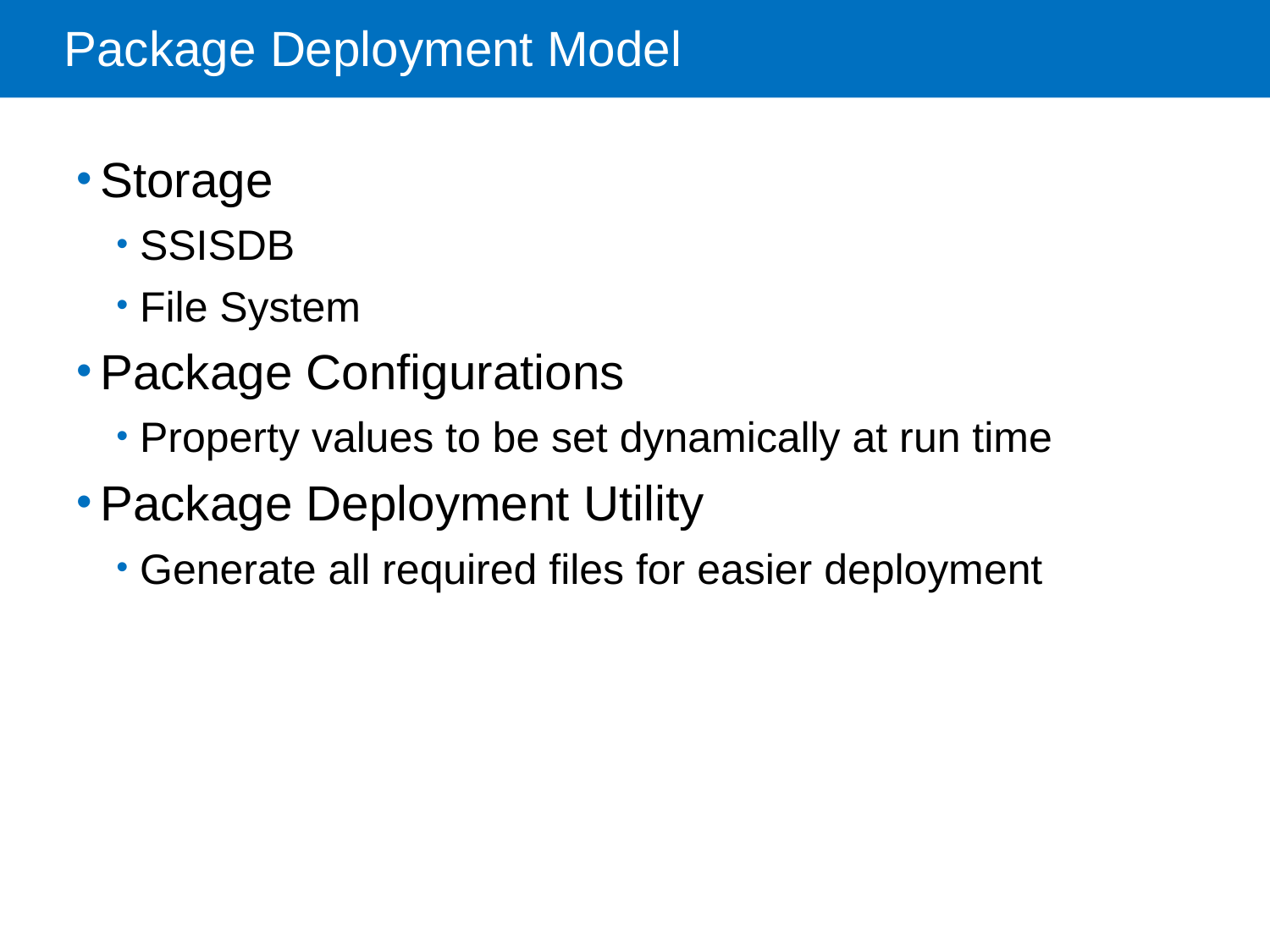

# Package Deployment Model
Storage
SSISDB
File System
Package Configurations
Property values to be set dynamically at run time
Package Deployment Utility
Generate all required files for easier deployment